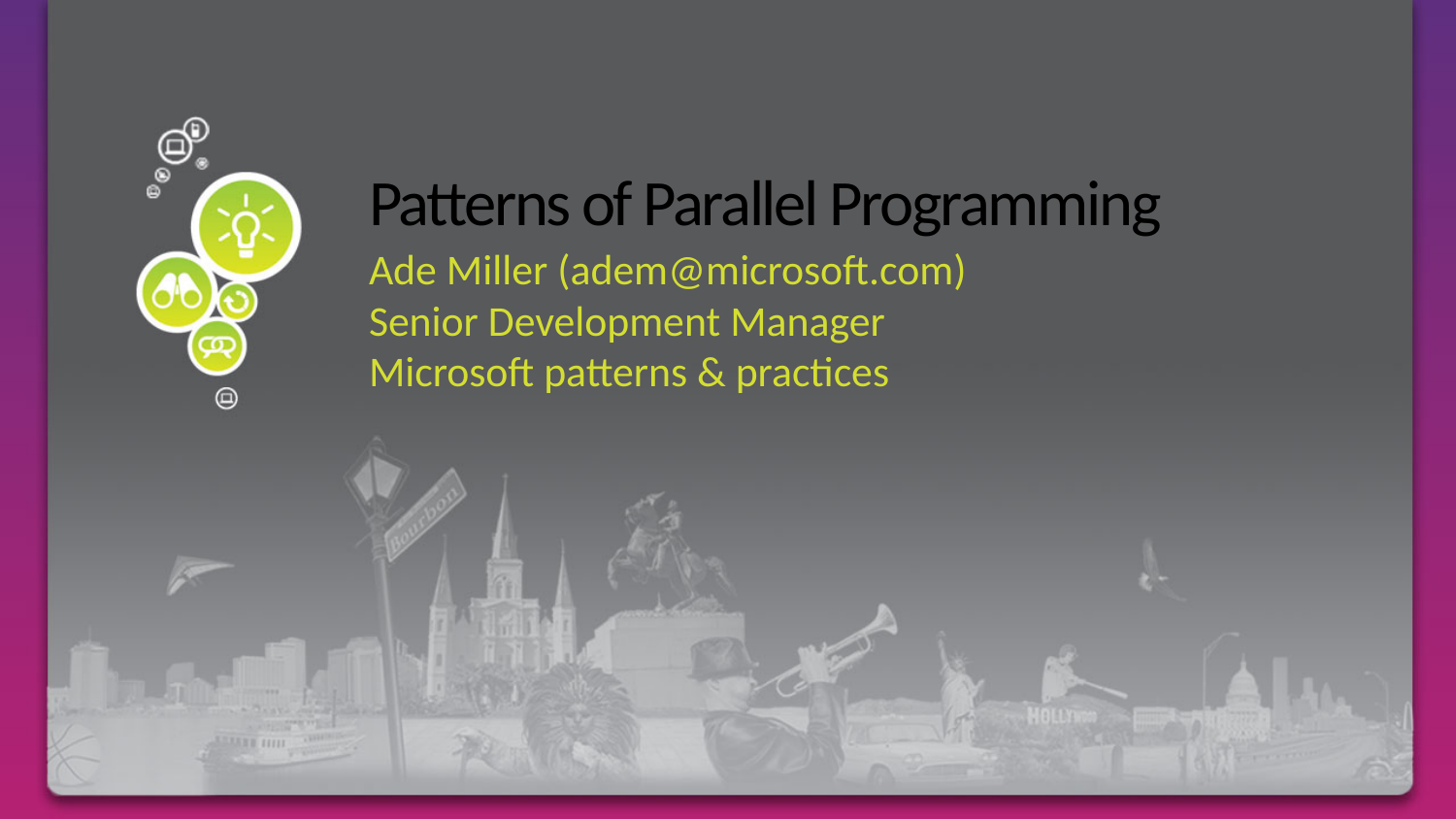

# Patterns of Parallel Programming
Ade Miller (adem@microsoft.com)
Senior Development Manager
Microsoft patterns & practices